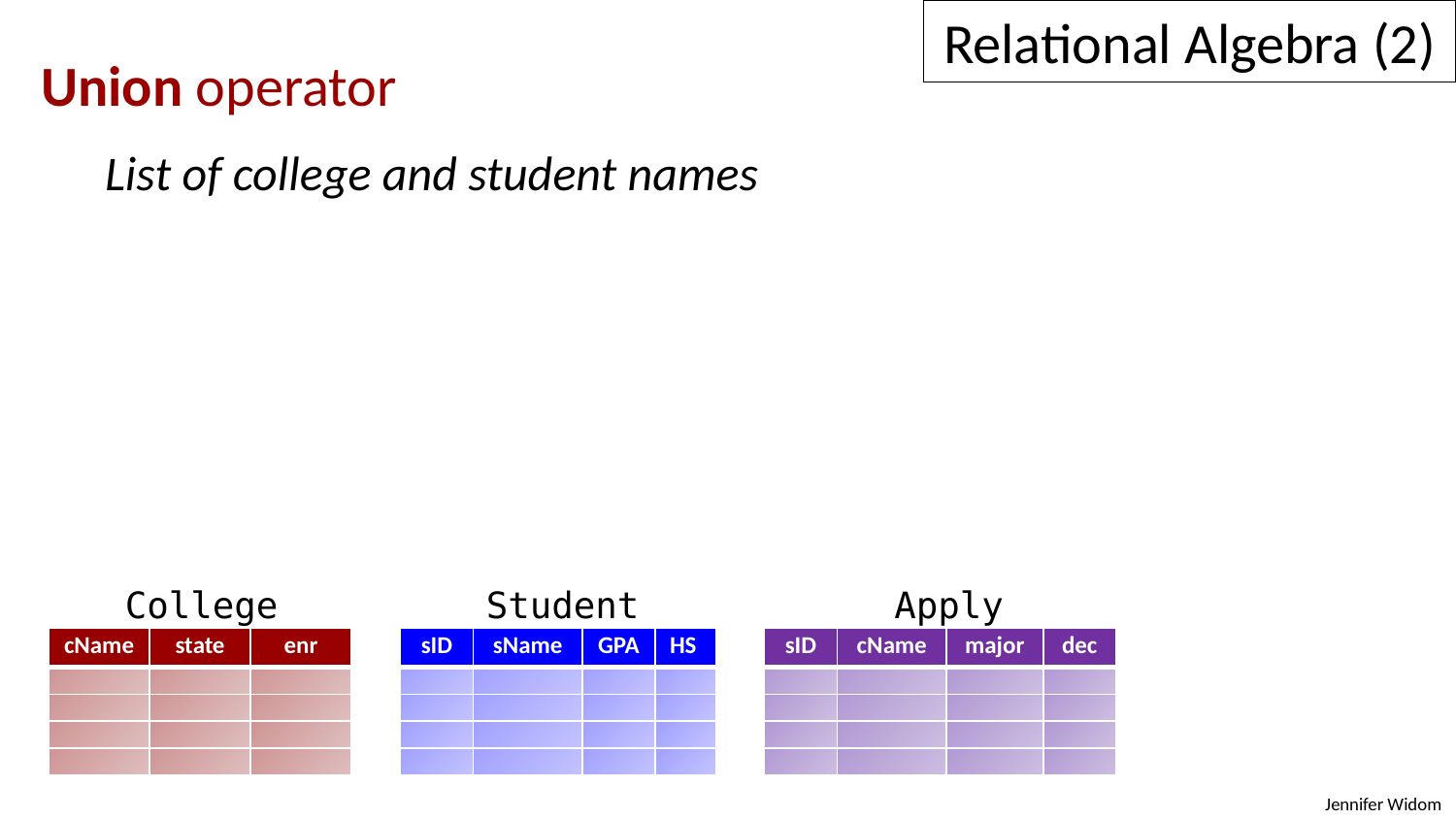

Relational Algebra (2)
Union operator
List of college and student names
College
Student
Apply
| cName | state | enr |
| --- | --- | --- |
|  |  |  |
|  |  |  |
|  |  |  |
|  |  |  |
| sID | sName | GPA | HS |
| --- | --- | --- | --- |
|  |  |  |  |
|  |  |  |  |
|  |  |  |  |
|  |  |  |  |
| sID | cName | major | dec |
| --- | --- | --- | --- |
|  |  |  |  |
|  |  |  |  |
|  |  |  |  |
|  |  |  |  |